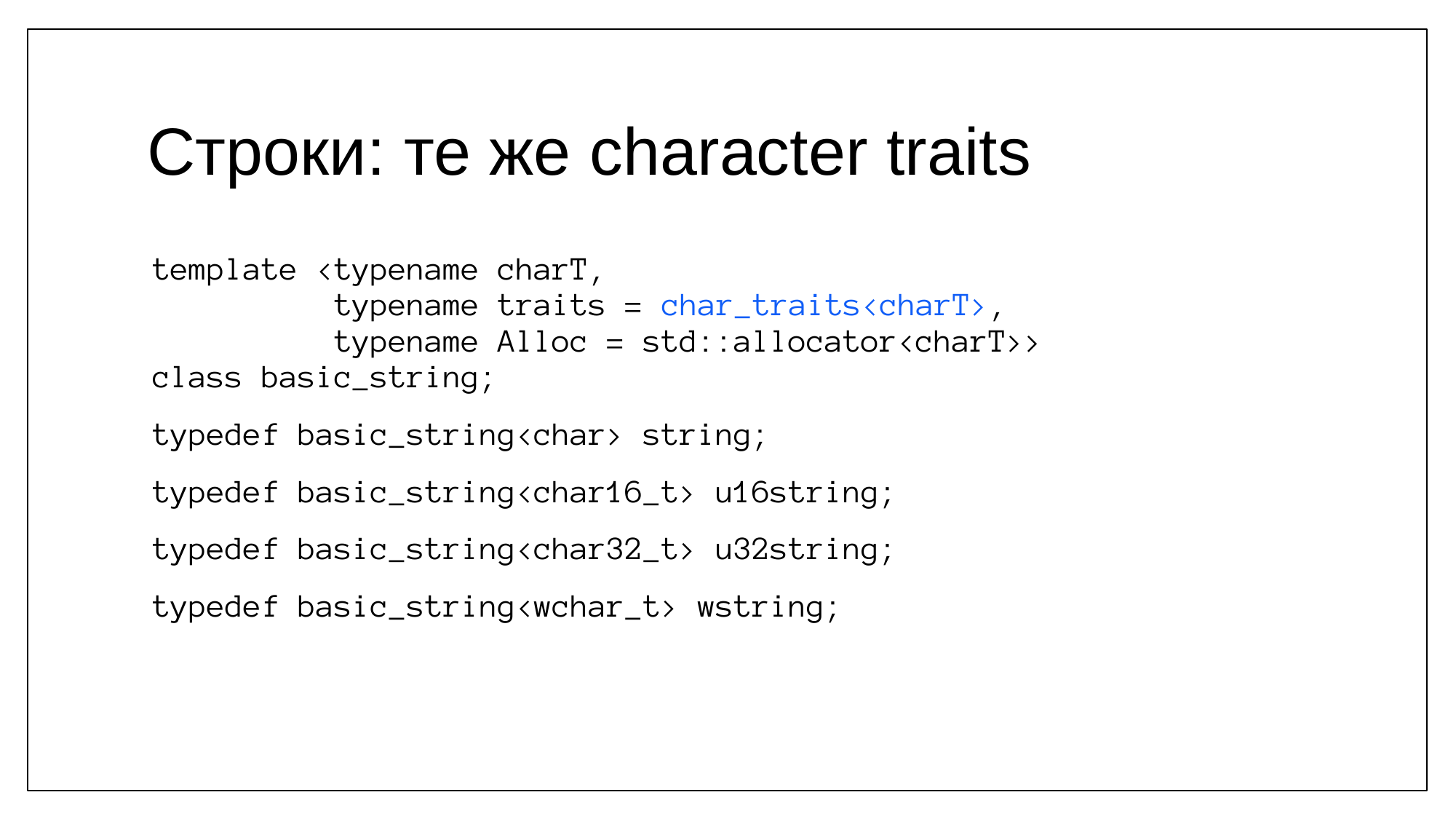

# Строки: те же character traits
template <typename charT,
          typename traits = char_traits<charT>,
          typename Alloc = std::allocator<charT>>
class basic_string;
typedef basic_string<char> string;
typedef basic_string<char16_t> u16string;
typedef basic_string<char32_t> u32string;
typedef basic_string<wchar_t> wstring;